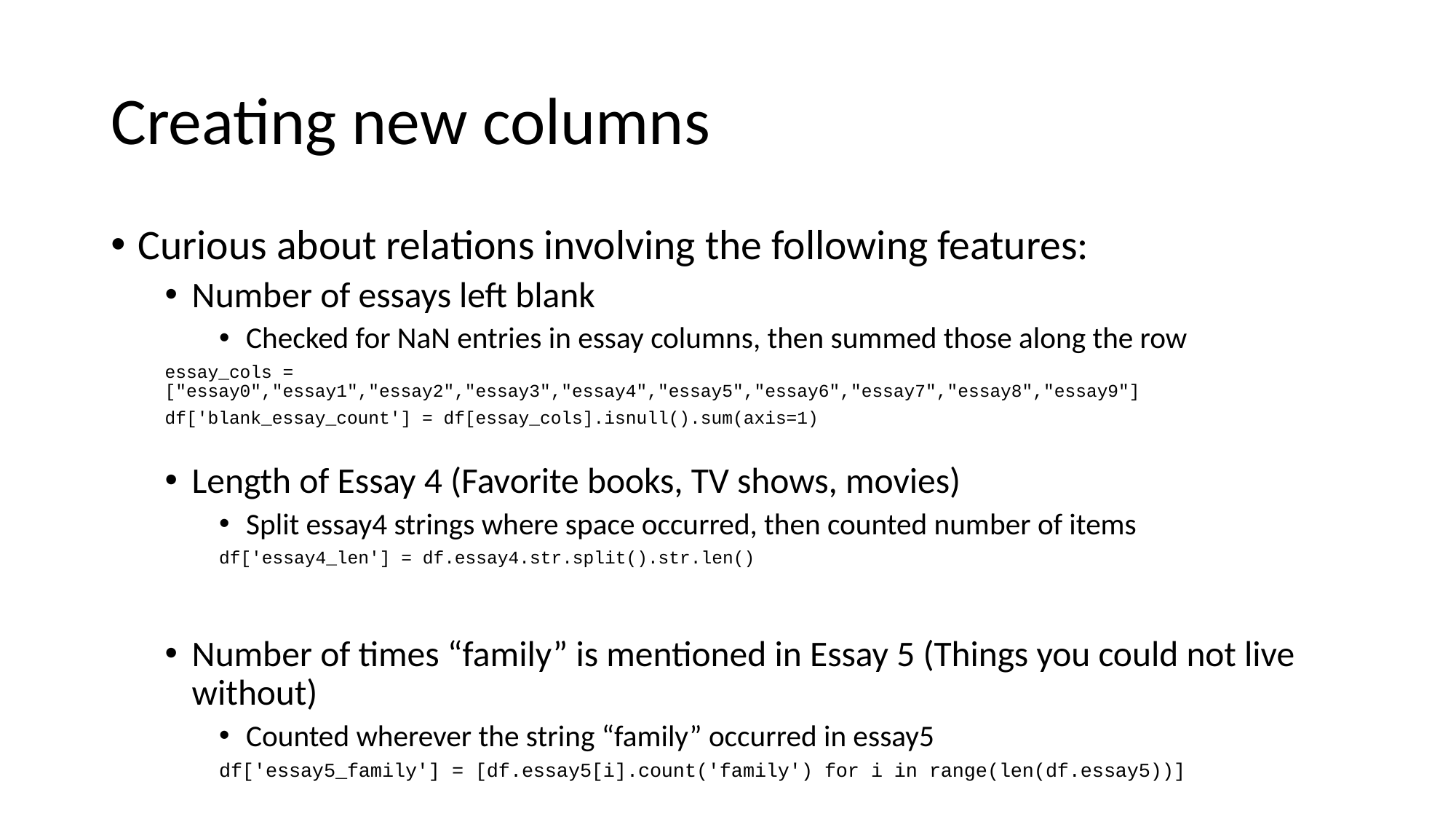

# Creating new columns
Curious about relations involving the following features:
Number of essays left blank
Checked for NaN entries in essay columns, then summed those along the row
	essay_cols = 	["essay0","essay1","essay2","essay3","essay4","essay5","essay6","essay7","essay8","essay9"]
	df['blank_essay_count'] = df[essay_cols].isnull().sum(axis=1)

Length of Essay 4 (Favorite books, TV shows, movies)
Split essay4 strings where space occurred, then counted number of items
df['essay4_len'] = df.essay4.str.split().str.len()

Number of times “family” is mentioned in Essay 5 (Things you could not live without)
Counted wherever the string “family” occurred in essay5
df['essay5_family'] = [df.essay5[i].count('family') for i in range(len(df.essay5))]